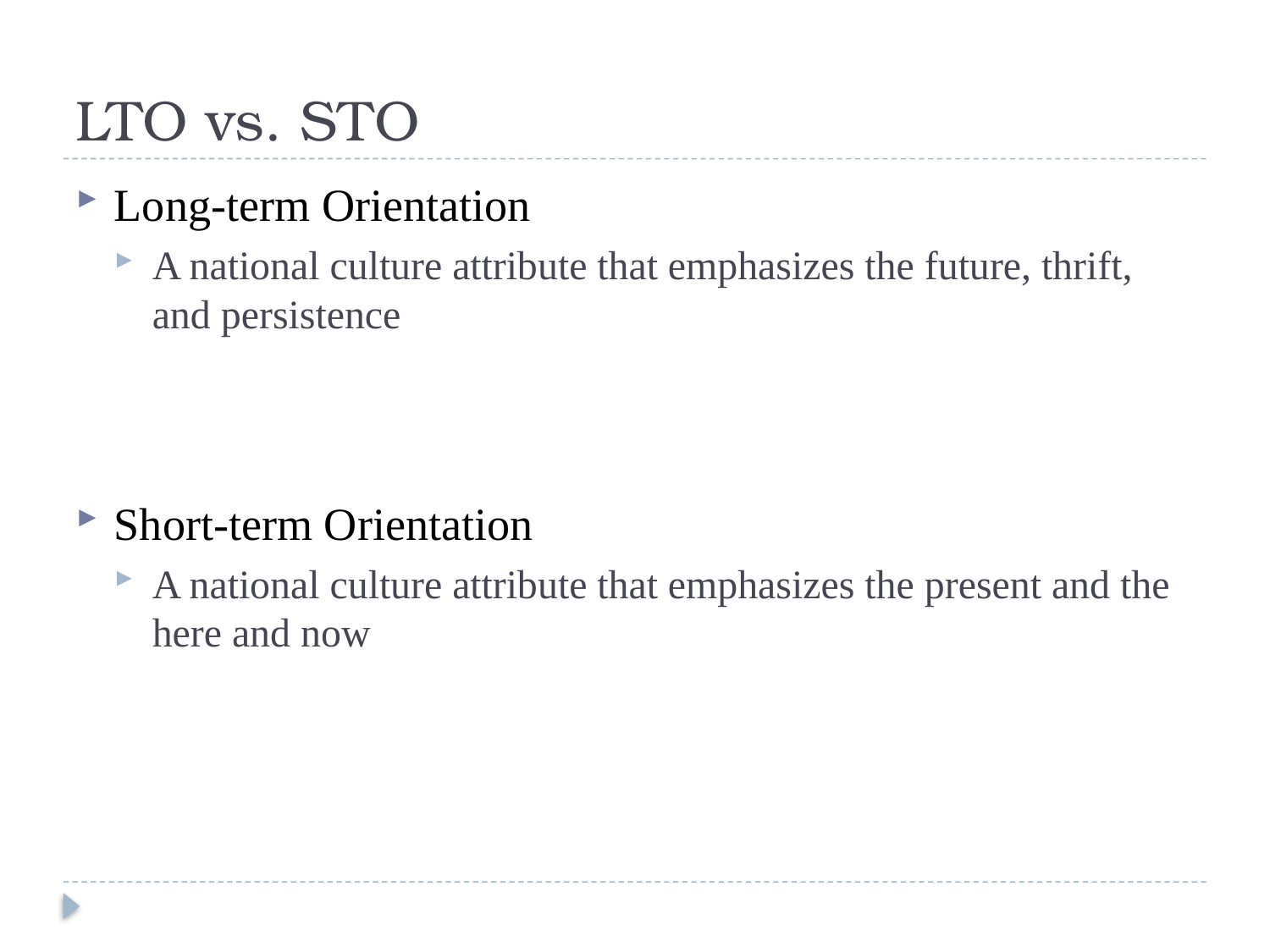

# LTO vs. STO
Long-term Orientation
A national culture attribute that emphasizes the future, thrift, and persistence

Short-term Orientation
A national culture attribute that emphasizes the present and the here and now